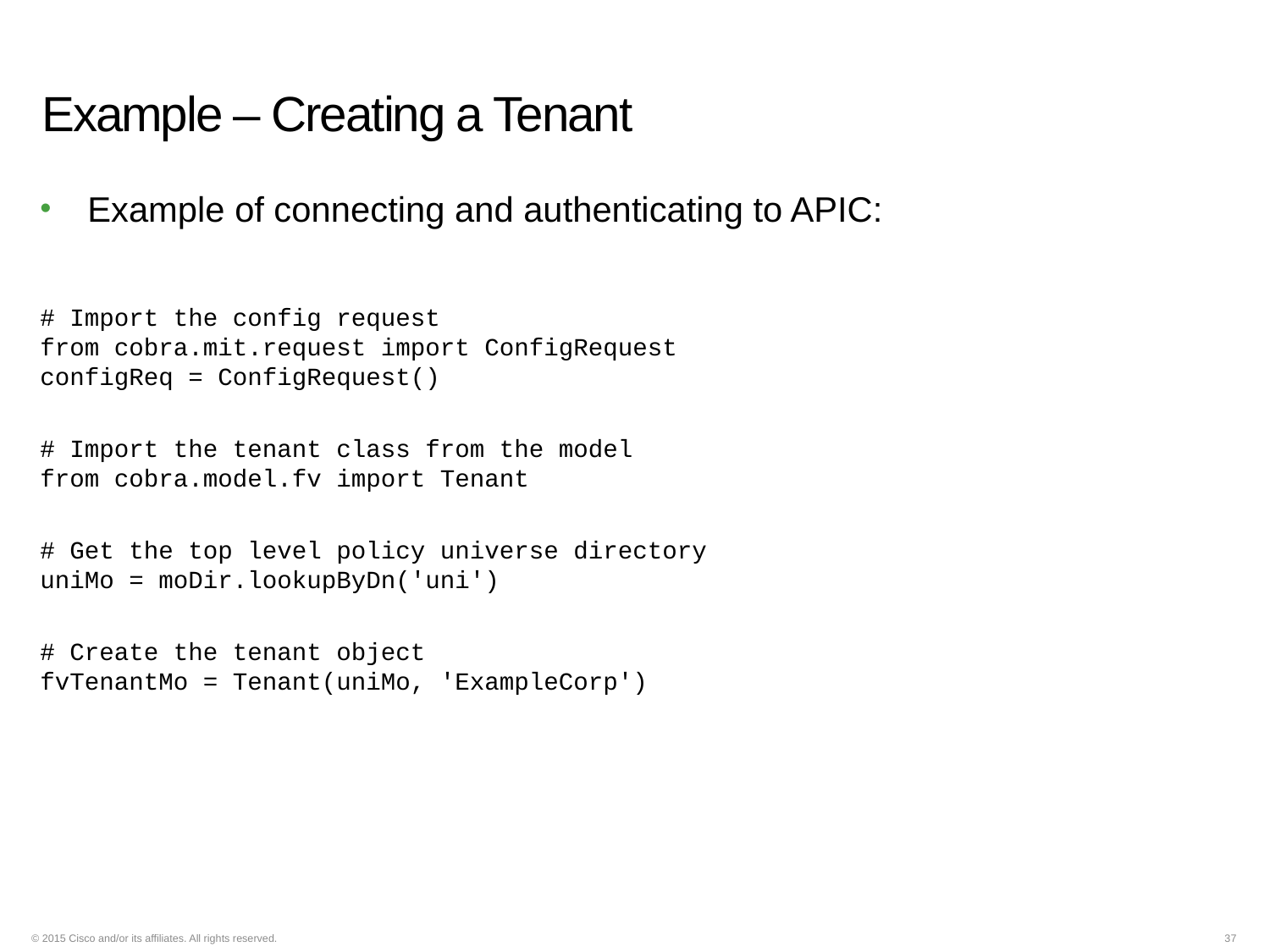

# Example – Creating a Tenant

Example of connecting and authenticating to APIC:
# Import the config request from cobra.mit.request import ConfigRequest configReq = ConfigRequest() # Import the tenant class from the model from cobra.model.fv import Tenant # Get the top level policy universe directory uniMo = moDir.lookupByDn('uni') # Create the tenant object fvTenantMo = Tenant(uniMo, 'ExampleCorp')
© 2015 Cisco and/or its affiliates. All rights reserved.
37